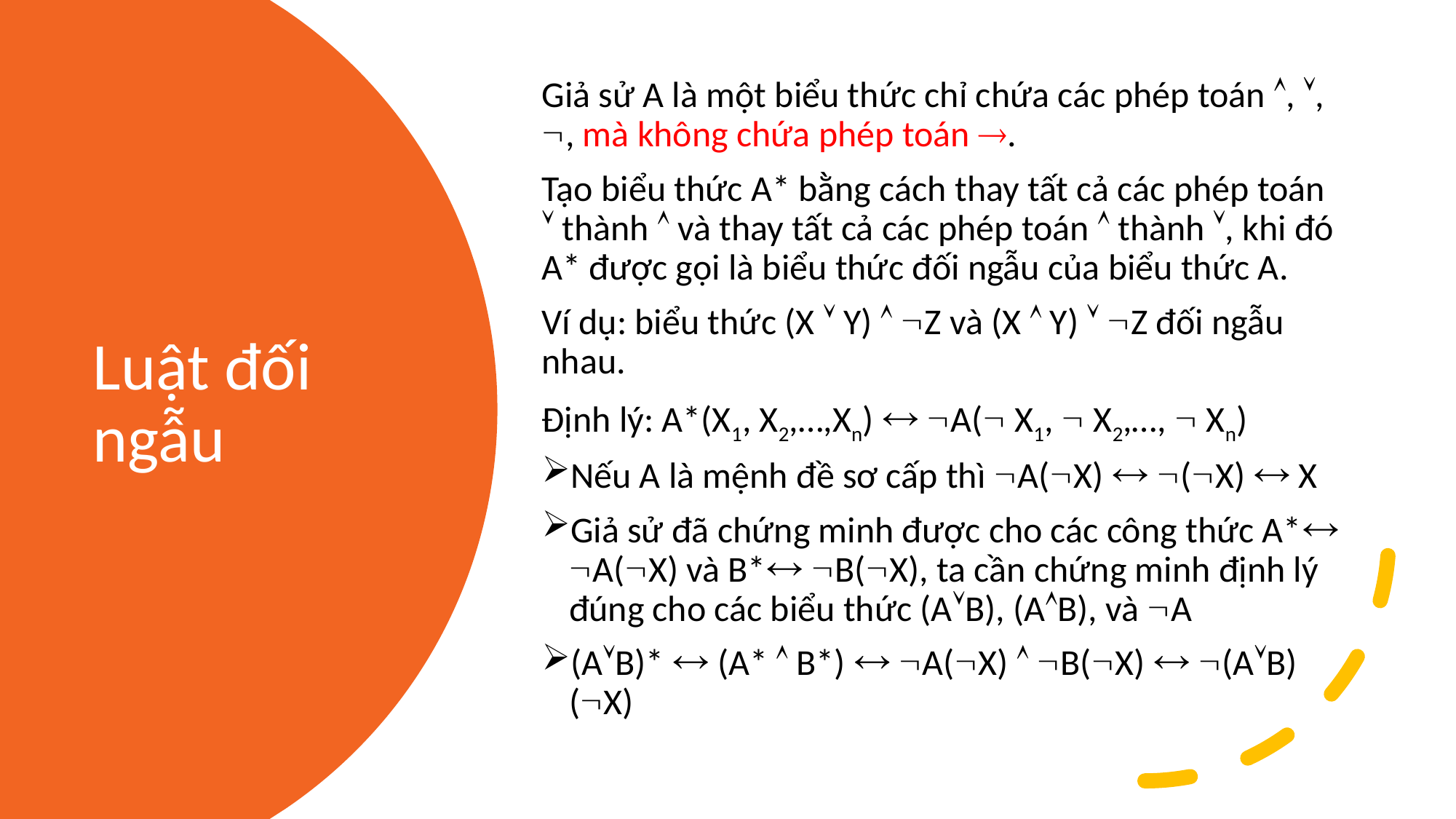

Giả sử A là một biểu thức chỉ chứa các phép toán ∧, ∨, ¬, mà không chứa phép toán →.
Tạo biểu thức A* bằng cách thay tất cả các phép toán ∨ thành ∧ và thay tất cả các phép toán ∧ thành ∨, khi đó A* được gọi là biểu thức đối ngẫu của biểu thức A.
Ví dụ: biểu thức (X ∨ Y) ∧ ¬Z và (X ∧ Y) ∨ ¬Z đối ngẫu nhau.
Định lý: A*(X1, X2,…,Xn) ↔ ¬A(¬ X1, ¬ X2,…, ¬ Xn)
Nếu A là mệnh đề sơ cấp thì ¬A(¬X) ↔ ¬(¬X) ↔ X
Giả sử đã chứng minh được cho các công thức A*↔ ¬A(¬X) và B*↔ ¬B(¬X), ta cần chứng minh định lý đúng cho các biểu thức (A∨B), (A∧B), và ¬A
(A∨B)* ↔ (A* ∧ B*) ↔ ¬A(¬X) ∧ ¬B(¬X) ↔ ¬(A∨B)(¬X)

# Luật đối ngẫu